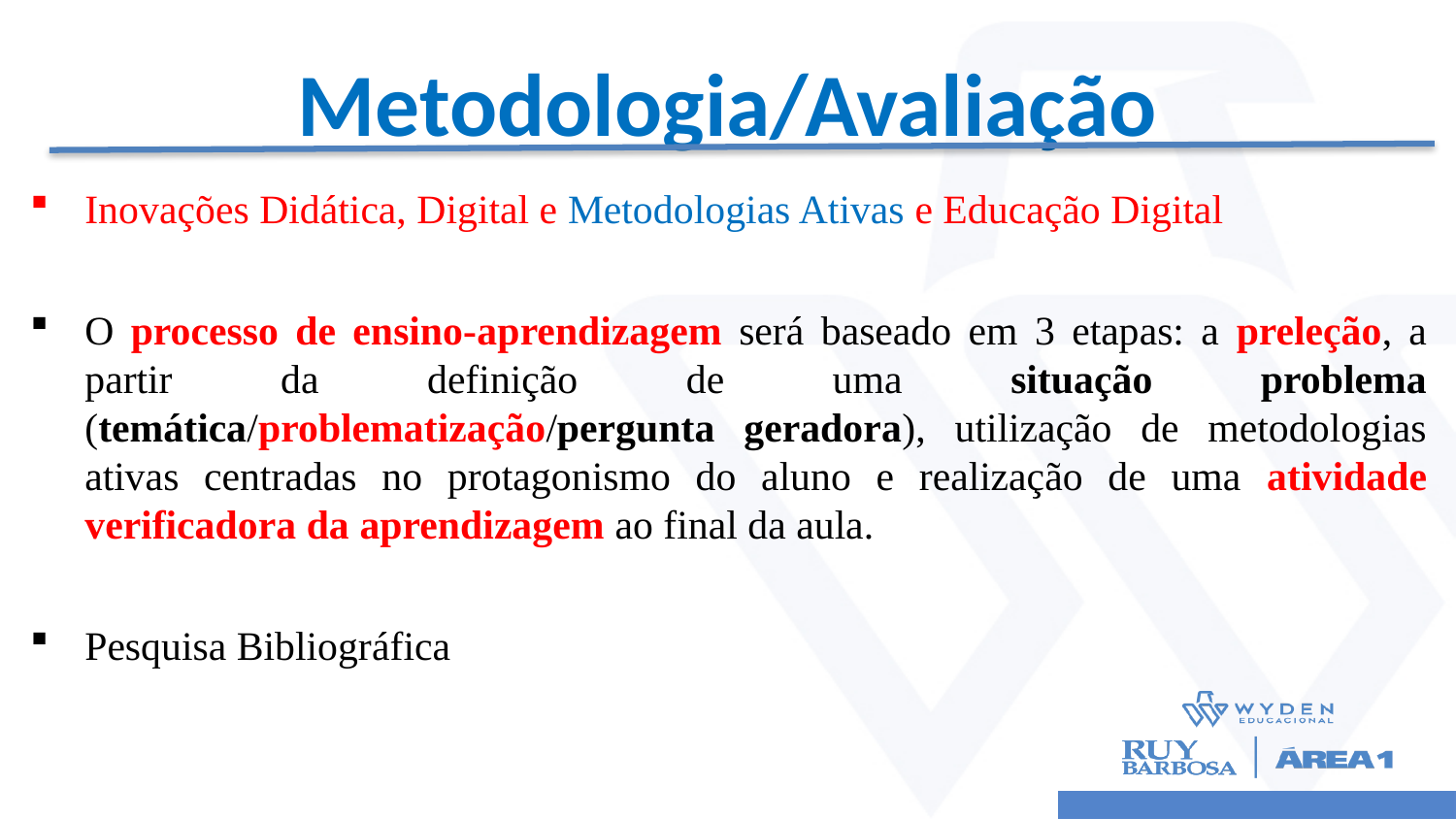

# Metodologia/Avaliação
Inovações Didática, Digital e Metodologias Ativas e Educação Digital

O processo de ensino-­aprendizagem será baseado em 3 etapas: a preleção, a partir da definição de uma situação problema (temática/problematização/pergunta geradora), utilização de metodologias ativas centradas no protagonismo do aluno e realização de uma atividade verificadora da aprendizagem ao final da aula.

Pesquisa Bibliográfica